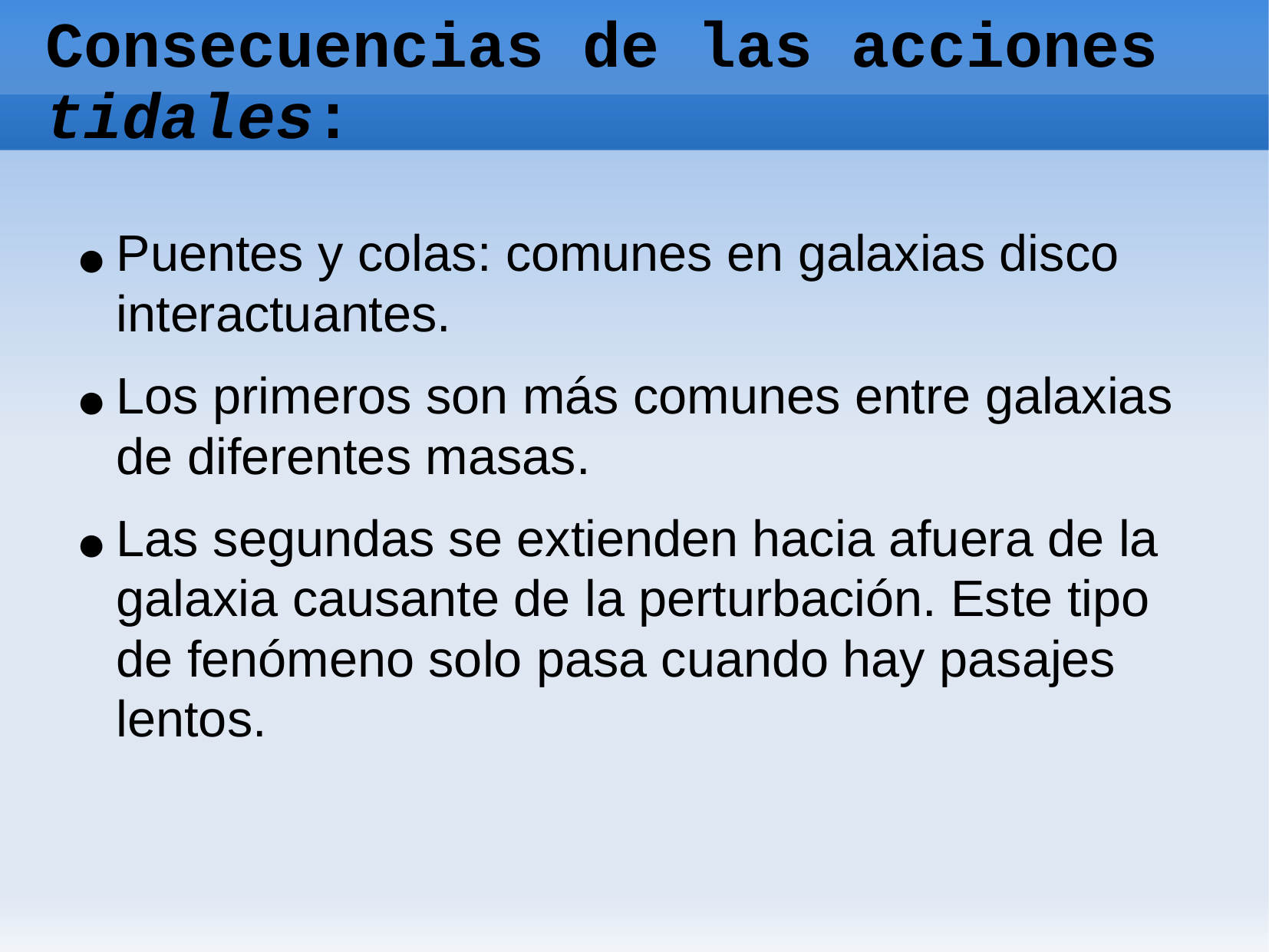

# Consecuencias de las acciones tidales:
Puentes y colas: comunes en galaxias disco interactuantes.
Los primeros son más comunes entre galaxias de diferentes masas.
Las segundas se extienden hacia afuera de la galaxia causante de la perturbación. Este tipo de fenómeno solo pasa cuando hay pasajes lentos.